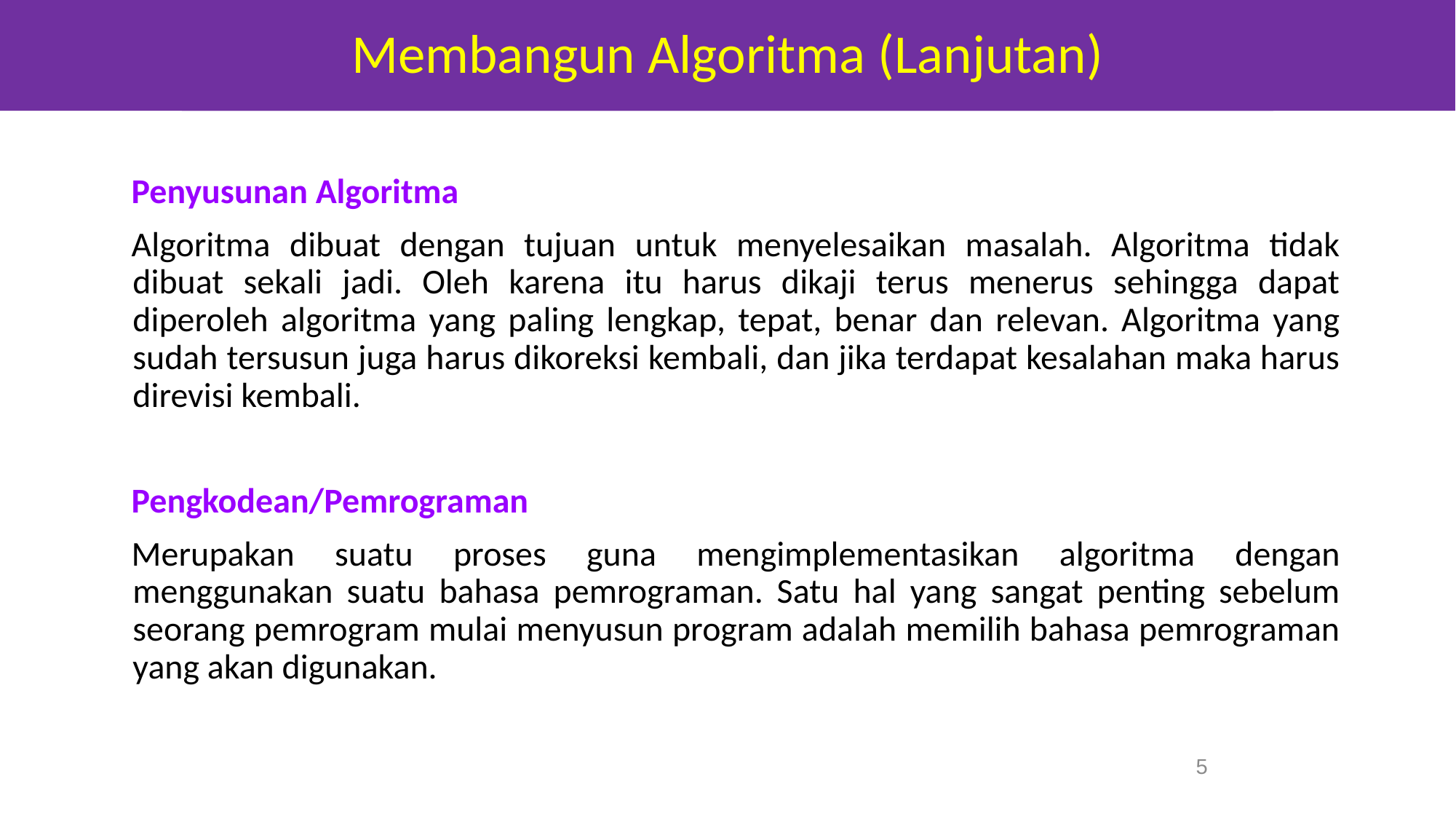

Membangun Algoritma (Lanjutan)
Algoritma dan Pemecahan Masalah
Penyusunan Algoritma
Algoritma dibuat dengan tujuan untuk menyelesaikan masalah. Algoritma tidak dibuat sekali jadi. Oleh karena itu harus dikaji terus menerus sehingga dapat diperoleh algoritma yang paling lengkap, tepat, benar dan relevan. Algoritma yang sudah tersusun juga harus dikoreksi kembali, dan jika terdapat kesalahan maka harus direvisi kembali.

Pengkodean/Pemrograman
Merupakan suatu proses guna mengimplementasikan algoritma dengan menggunakan suatu bahasa pemrograman. Satu hal yang sangat penting sebelum seorang pemrogram mulai menyusun program adalah memilih bahasa pemrograman yang akan digunakan.

5